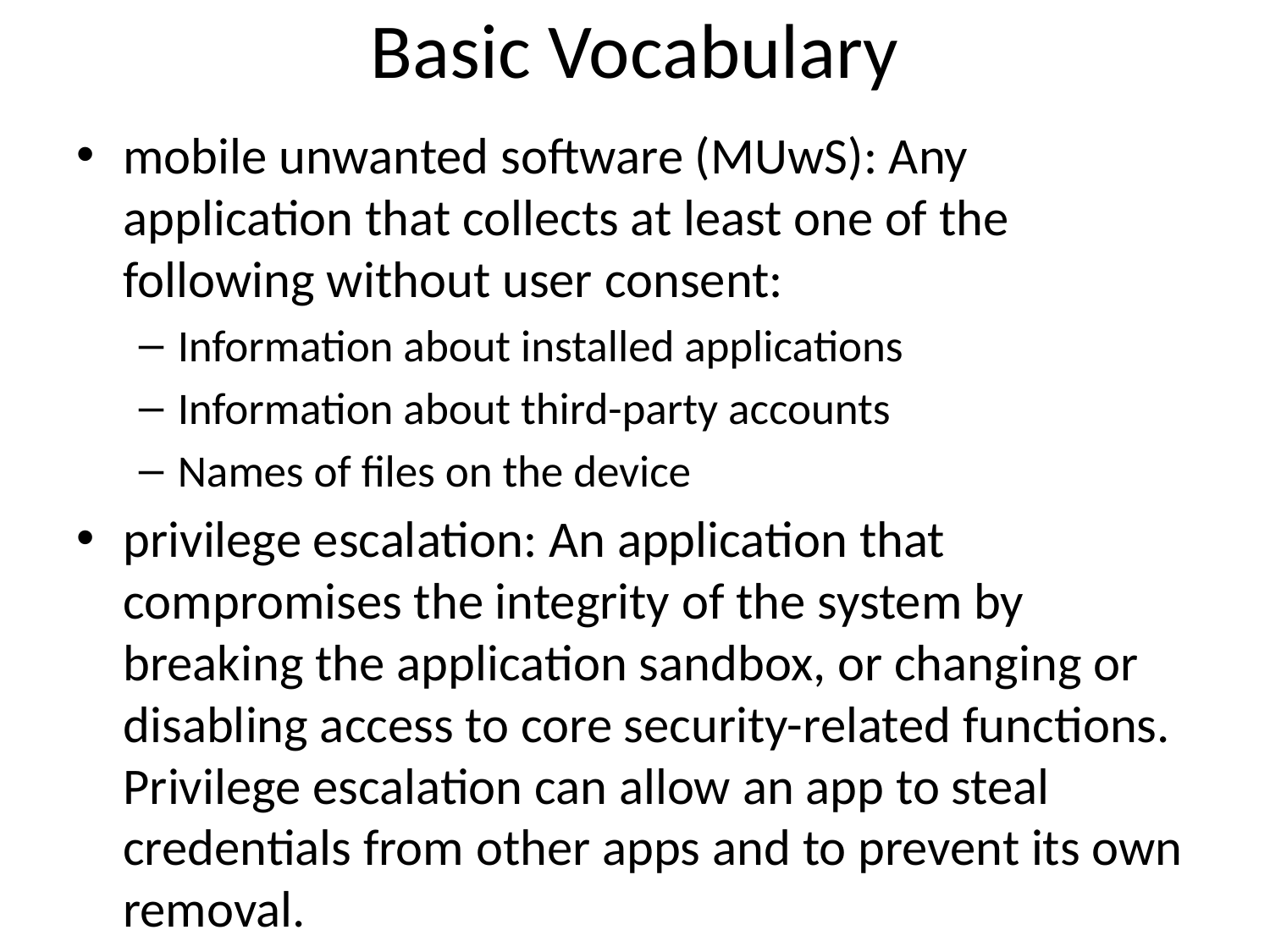

# Basic Vocabulary
mobile unwanted software (MUwS): Any application that collects at least one of the following without user consent:
Information about installed applications
Information about third-party accounts
Names of files on the device
privilege escalation: An application that compromises the integrity of the system by breaking the application sandbox, or changing or disabling access to core security-related functions. Privilege escalation can allow an app to steal credentials from other apps and to prevent its own removal.